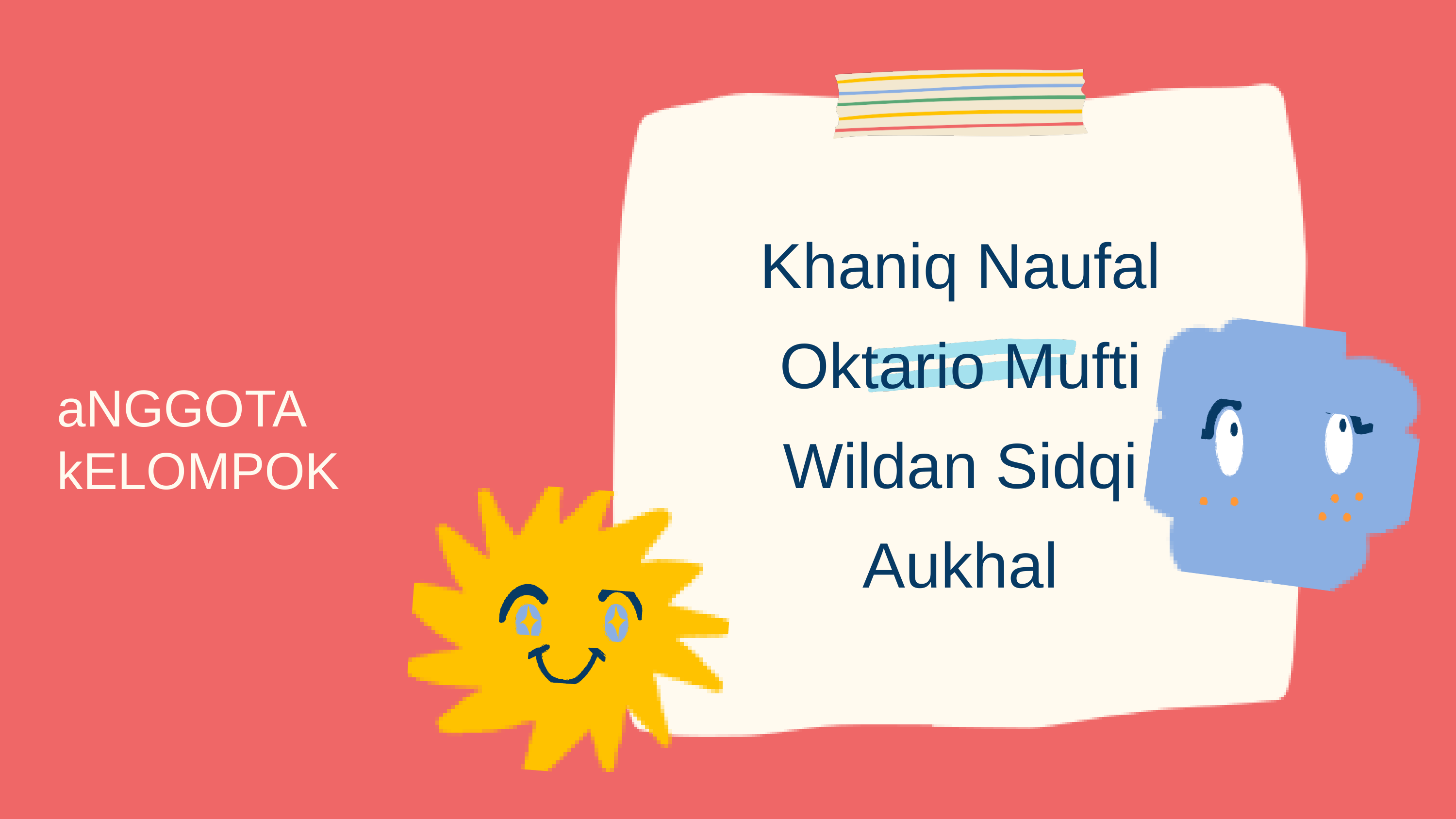

Khaniq Naufal
Oktario Mufti

aNGGOTA kELOMPOK

Wildan Sidqi

Aukhal